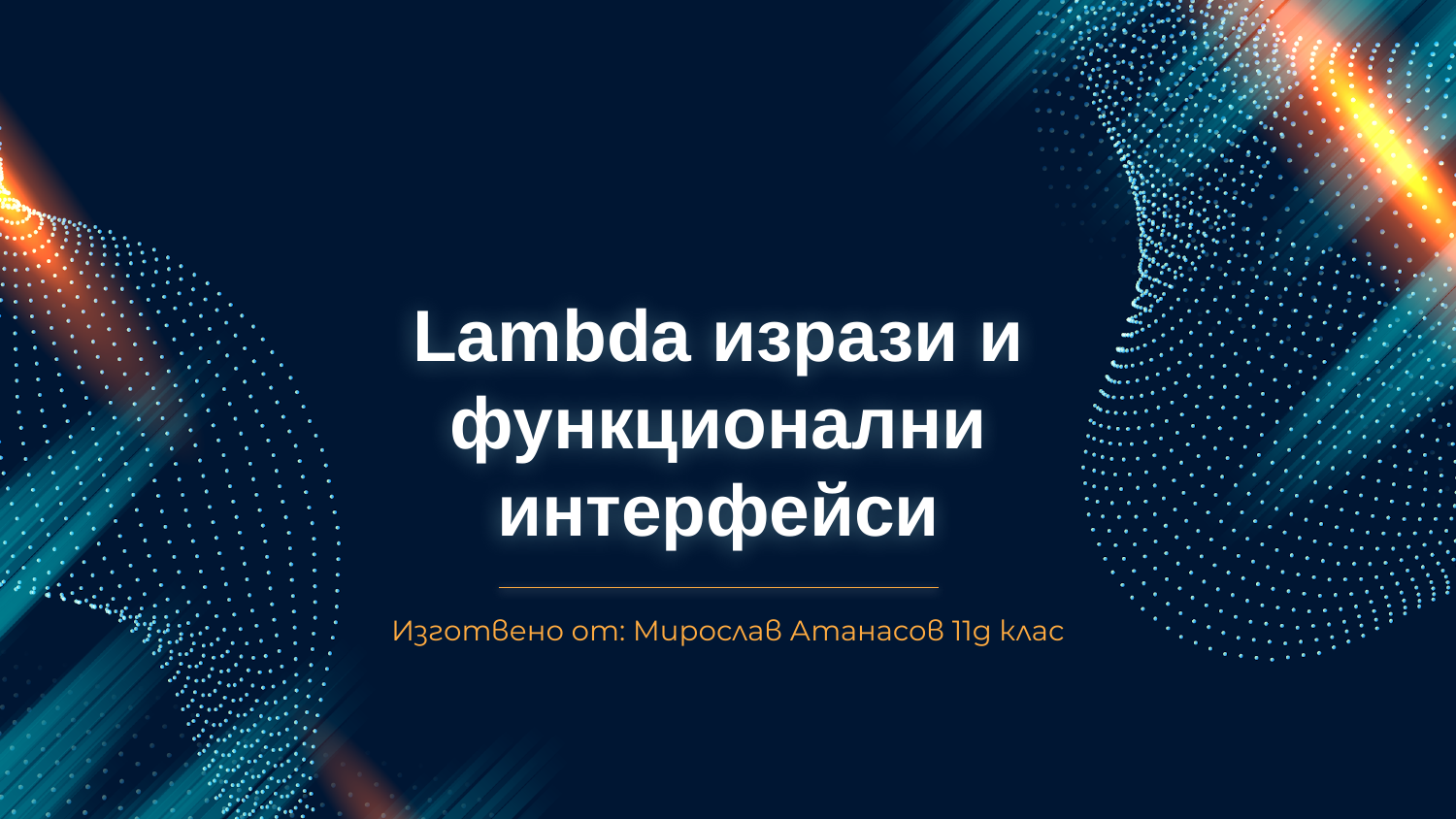

# Lambda изрази и функционални интерфейси
Изготвено от: Мирослав Атанасов 11д клас